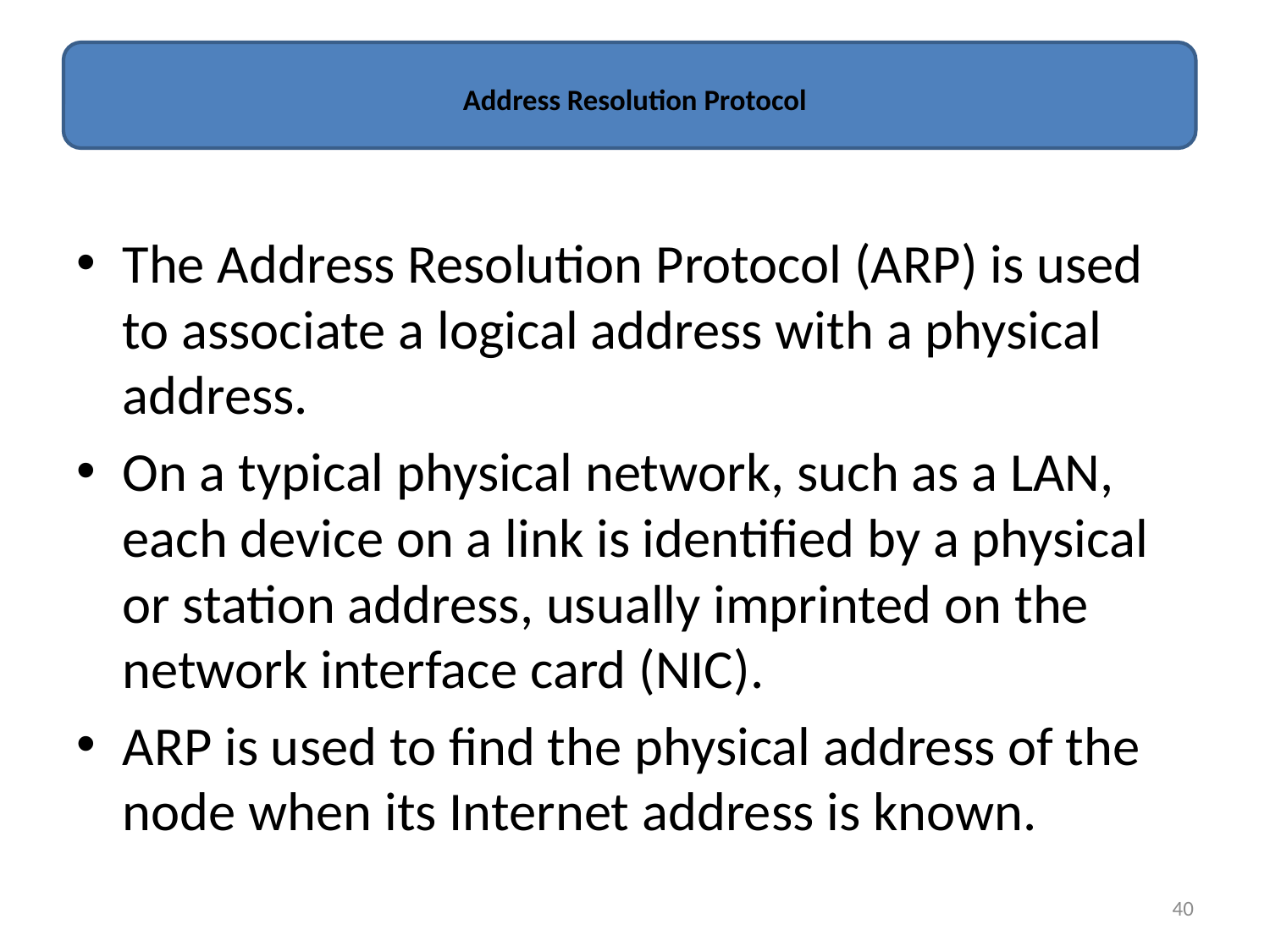

# Address Resolution Protocol

The Address Resolution Protocol (ARP) is used to associate a logical address with a physical address.
On a typical physical network, such as a LAN, each device on a link is identified by a physical or station address, usually imprinted on the network interface card (NIC).
ARP is used to find the physical address of the node when its Internet address is known.
40